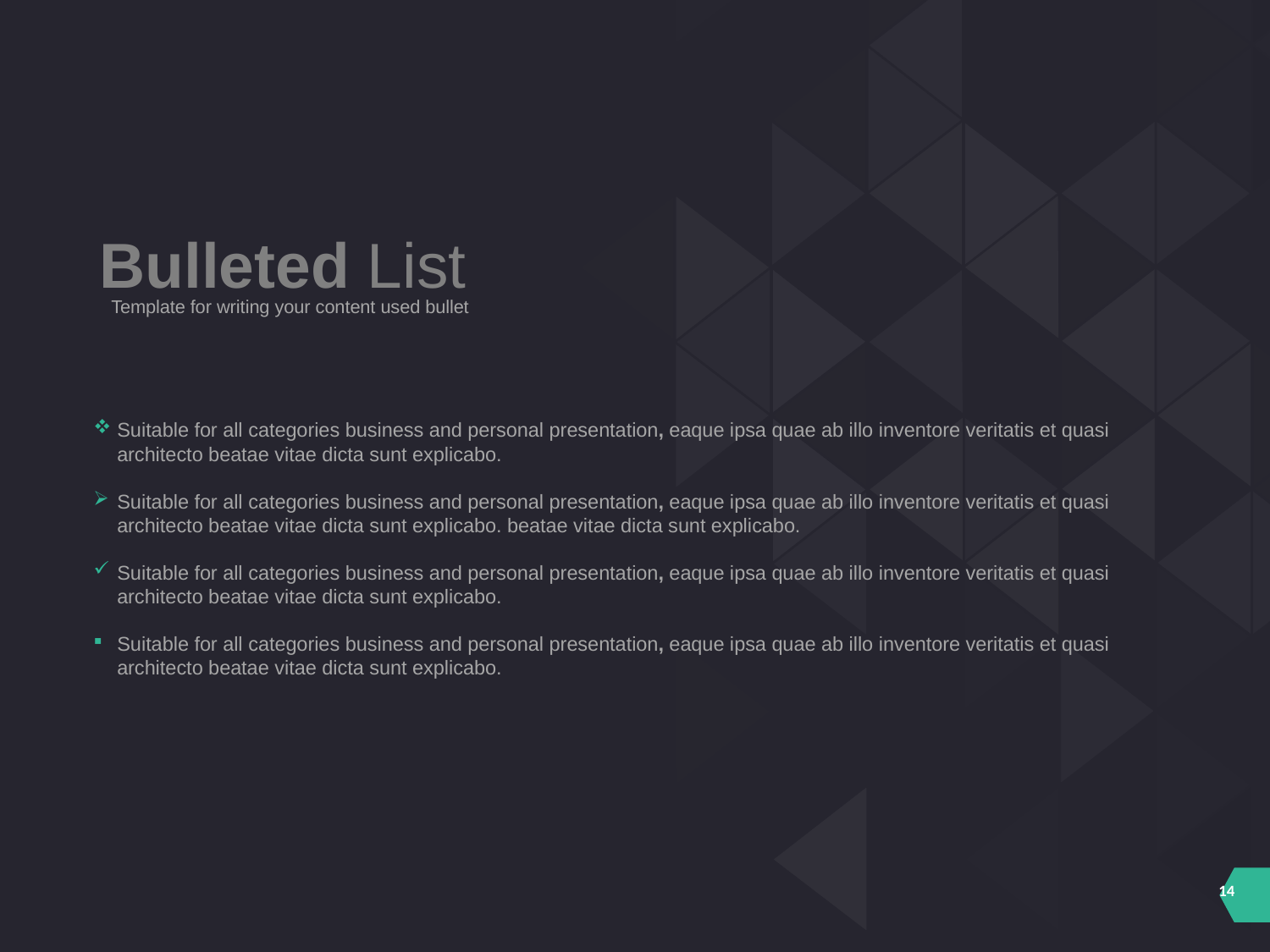

Bulleted List
Template for writing your content used bullet
Suitable for all categories business and personal presentation, eaque ipsa quae ab illo inventore veritatis et quasi architecto beatae vitae dicta sunt explicabo.

Suitable for all categories business and personal presentation, eaque ipsa quae ab illo inventore veritatis et quasi architecto beatae vitae dicta sunt explicabo. beatae vitae dicta sunt explicabo.

Suitable for all categories business and personal presentation, eaque ipsa quae ab illo inventore veritatis et quasi architecto beatae vitae dicta sunt explicabo.

Suitable for all categories business and personal presentation, eaque ipsa quae ab illo inventore veritatis et quasi architecto beatae vitae dicta sunt explicabo.